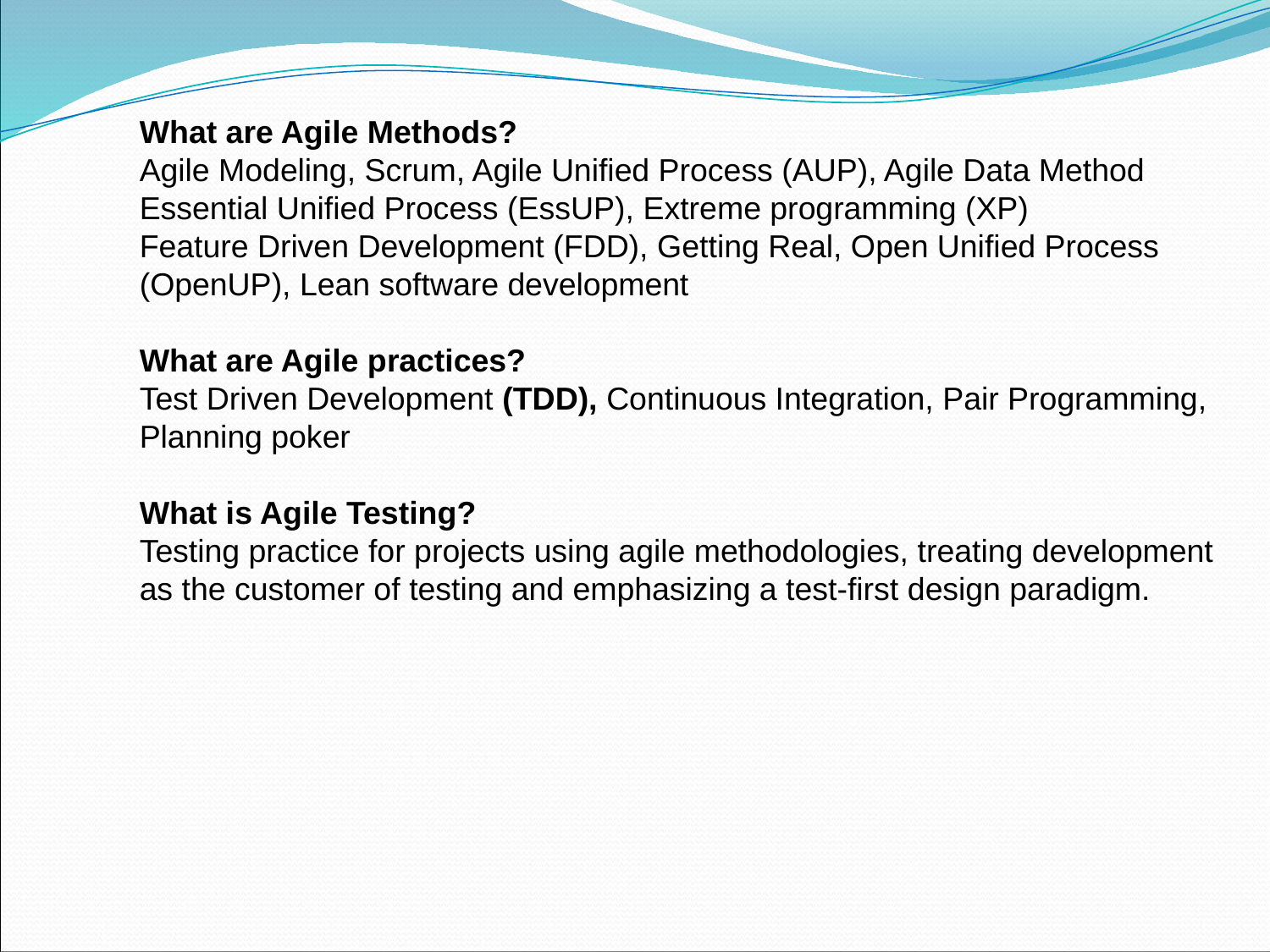

What are Agile Methods?
Agile Modeling, Scrum, Agile Unified Process (AUP), Agile Data Method
Essential Unified Process (EssUP), Extreme programming (XP)
Feature Driven Development (FDD), Getting Real, Open Unified Process (OpenUP), Lean software development

What are Agile practices?
Test Driven Development (TDD), Continuous Integration, Pair Programming, Planning poker

What is Agile Testing?
Testing practice for projects using agile methodologies, treating development as the customer of testing and emphasizing a test-first design paradigm.